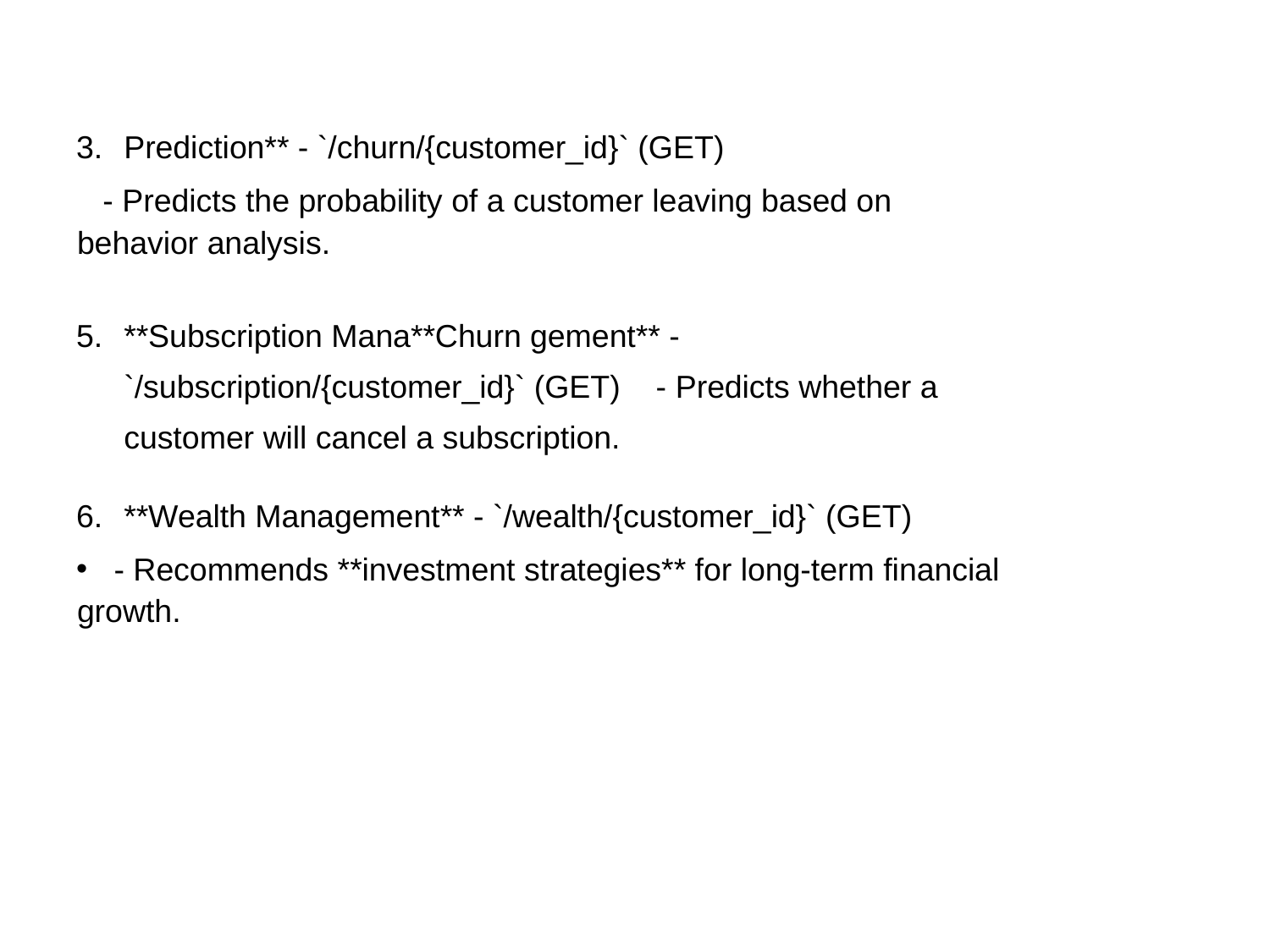

Prediction** - `/churn/{customer_id}` (GET)
   - Predicts the probability of a customer leaving based on behavior analysis.
**Subscription Mana**Churn gement** - `/subscription/{customer_id}` (GET)    - Predicts whether a customer will cancel a subscription.
**Wealth Management** - `/wealth/{customer_id}` (GET)
   - Recommends **investment strategies** for long-term financial growth.